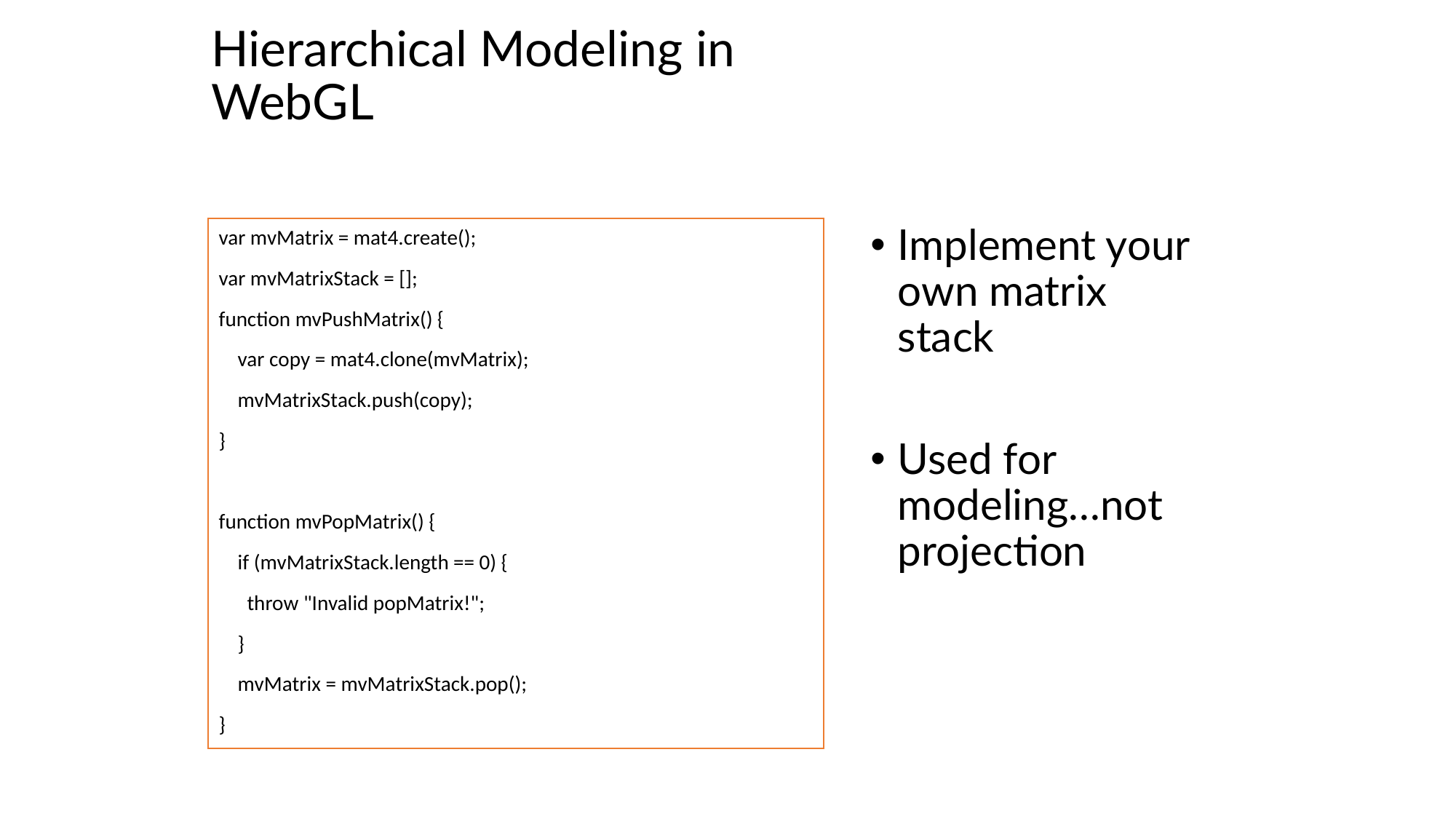

# Hierarchical Modeling in WebGL
Implement your own matrix stack

Used for modeling…not projection
var mvMatrix = mat4.create();
var mvMatrixStack = [];
function mvPushMatrix() {
    var copy = mat4.clone(mvMatrix);
    mvMatrixStack.push(copy);
}

function mvPopMatrix() {
    if (mvMatrixStack.length == 0) {
      throw "Invalid popMatrix!";
    }
    mvMatrix = mvMatrixStack.pop();
}